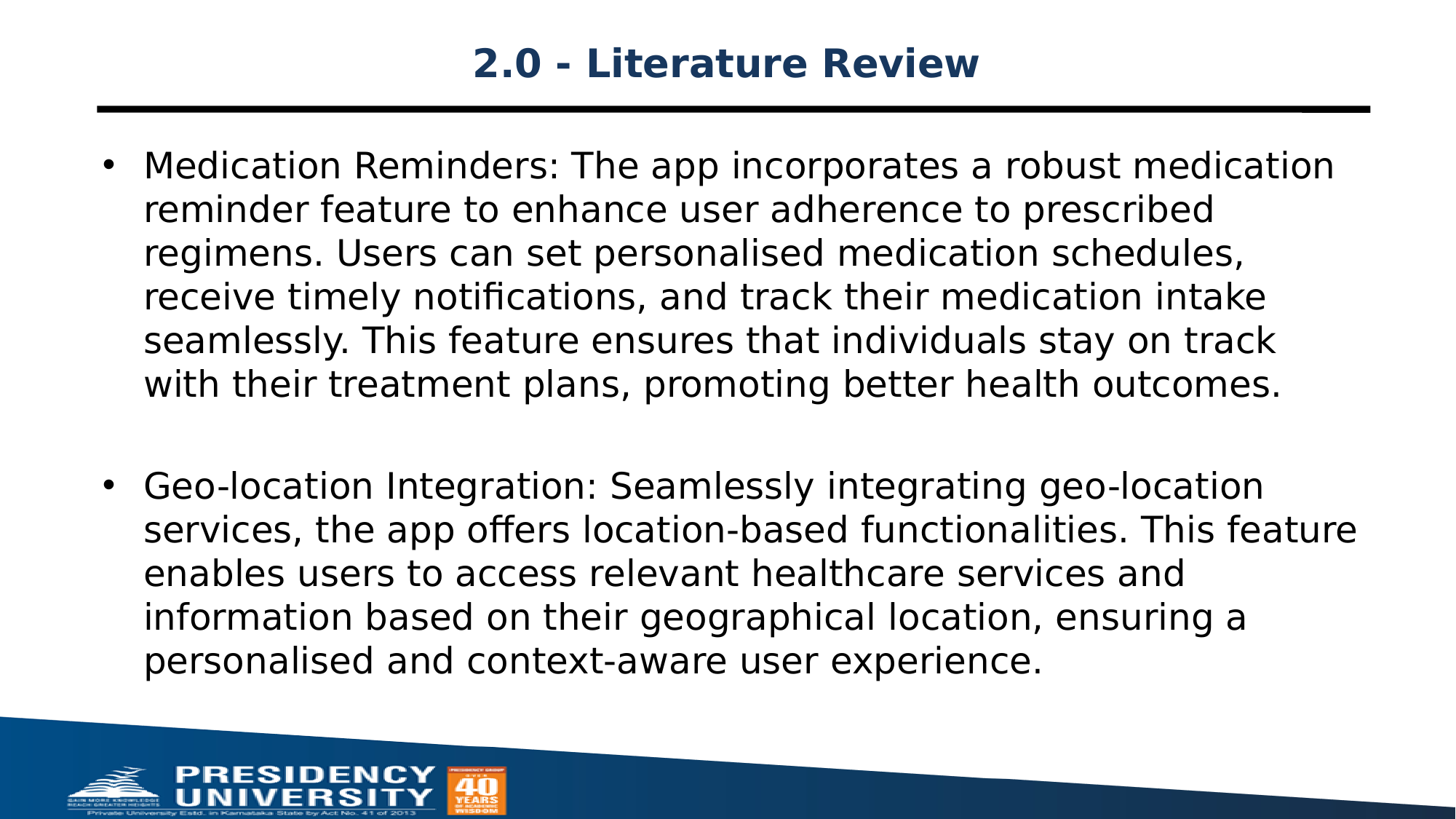

# 2.0 - Literature Review
Medication Reminders: The app incorporates a robust medication reminder feature to enhance user adherence to prescribed regimens. Users can set personalised medication schedules, receive timely notifications, and track their medication intake seamlessly. This feature ensures that individuals stay on track with their treatment plans, promoting better health outcomes.

Geo-location Integration: Seamlessly integrating geo-location services, the app offers location-based functionalities. This feature enables users to access relevant healthcare services and information based on their geographical location, ensuring a personalised and context-aware user experience.